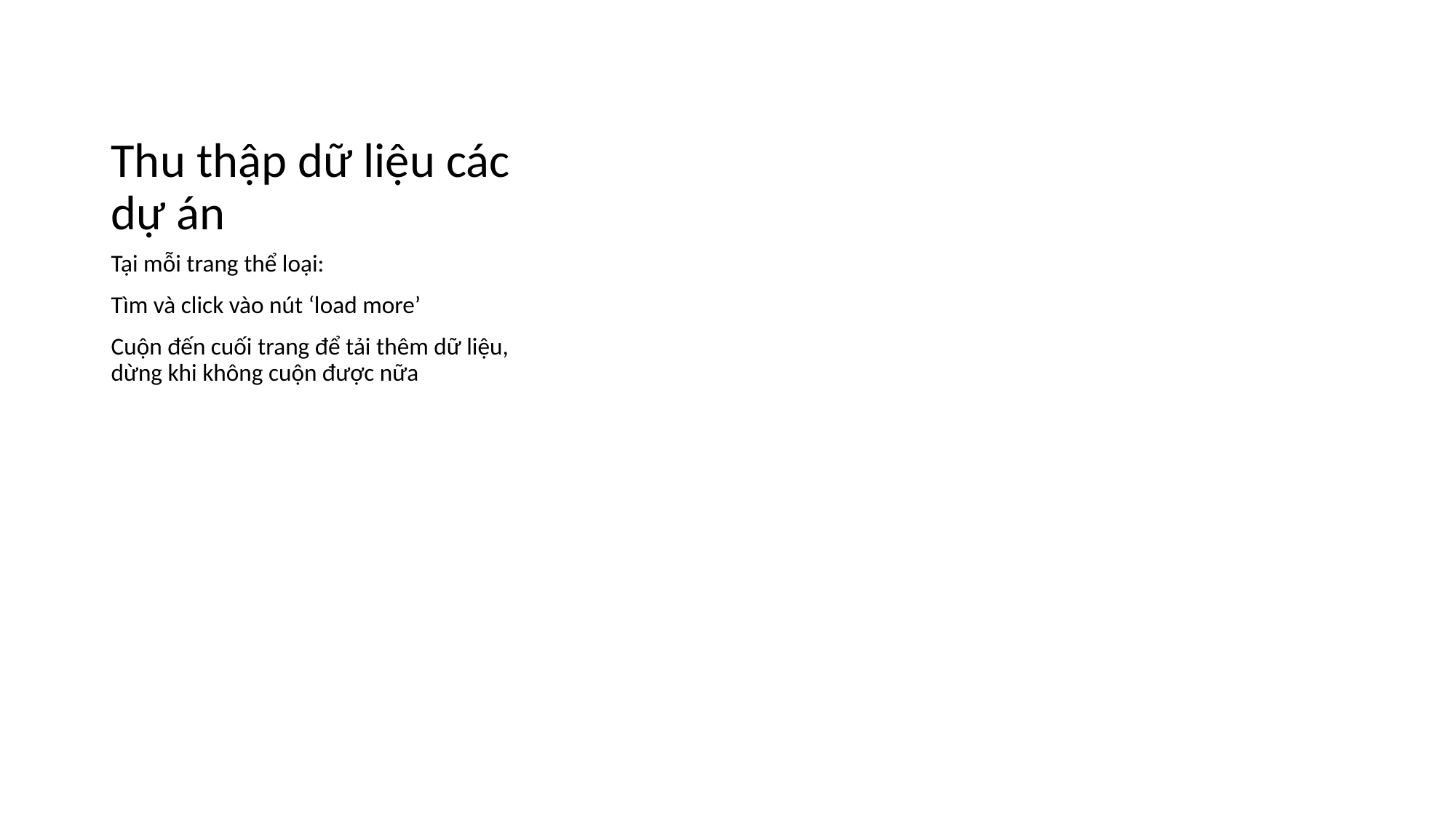

# Thu thập dữ liệu các dự án

Tại mỗi trang thể loại:
Tìm và click vào nút ‘load more’
Cuộn đến cuối trang để tải thêm dữ liệu, dừng khi không cuộn được nữa